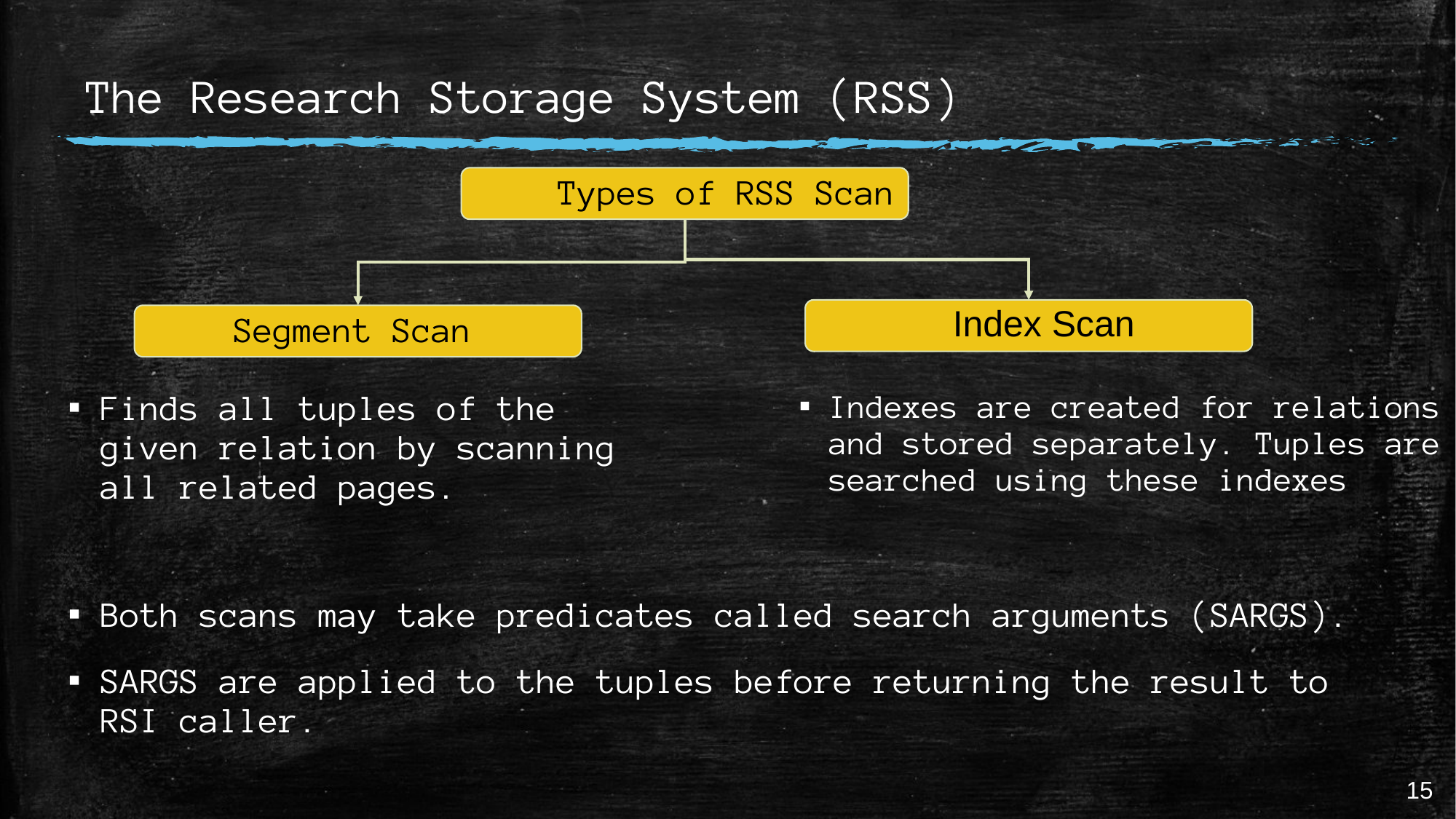

# The Research Storage System (RSS)

Types of RSS Scan

Index Scan

Segment Scan
Finds all tuples of the given relation by scanning all related pages.
Indexes are created for relations and stored separately. Tuples are searched using these indexes
Both scans may take predicates called search arguments (SARGS).
SARGS are applied to the tuples before returning the result to RSI caller.

15